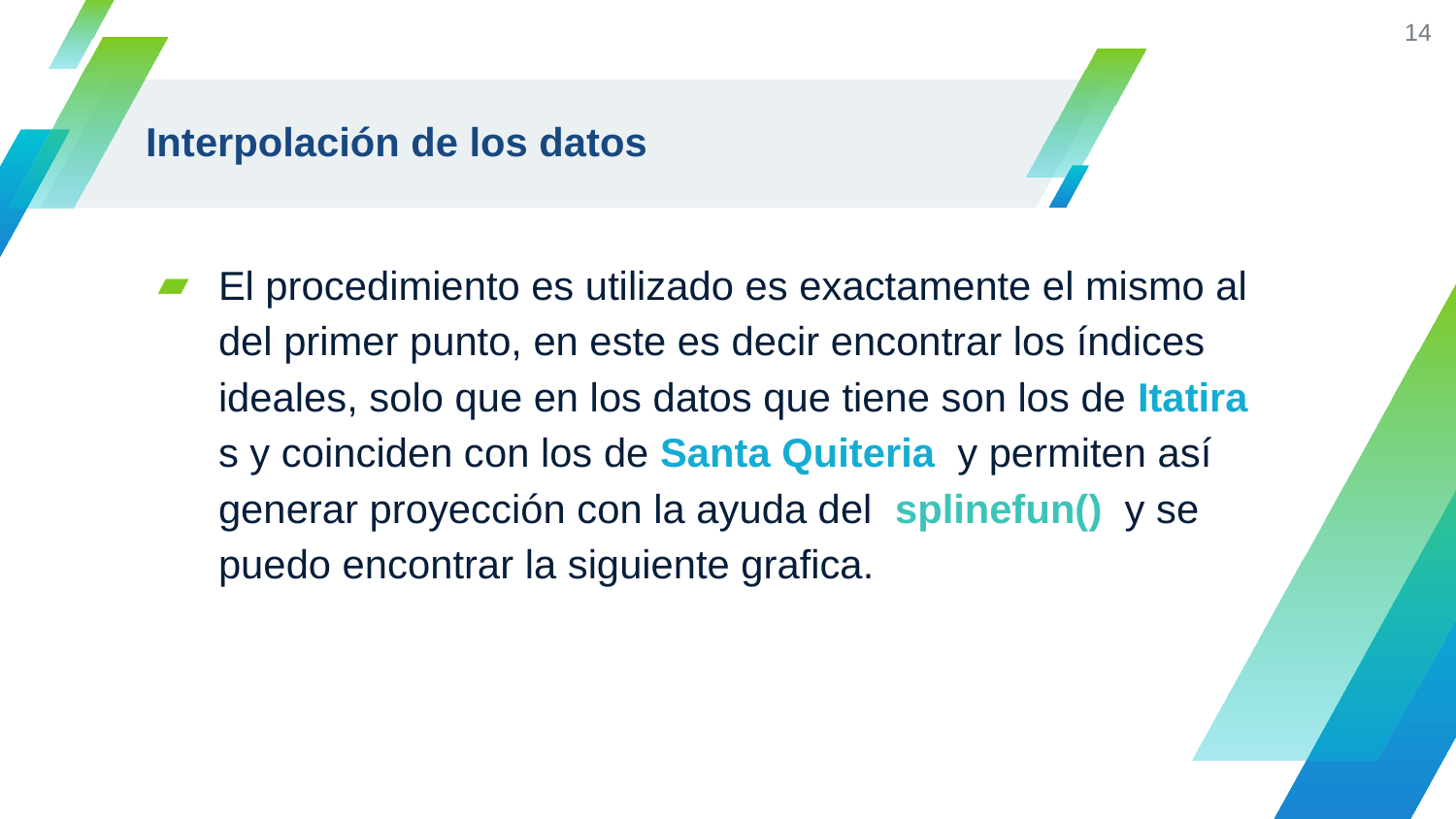

14
# Interpolación de los datos
El procedimiento es utilizado es exactamente el mismo al del primer punto, en este es decir encontrar los índices ideales, solo que en los datos que tiene son los de Itatira s y coinciden con los de Santa Quiteria  y permiten así generar proyección con la ayuda del  splinefun()  y se puedo encontrar la siguiente grafica.